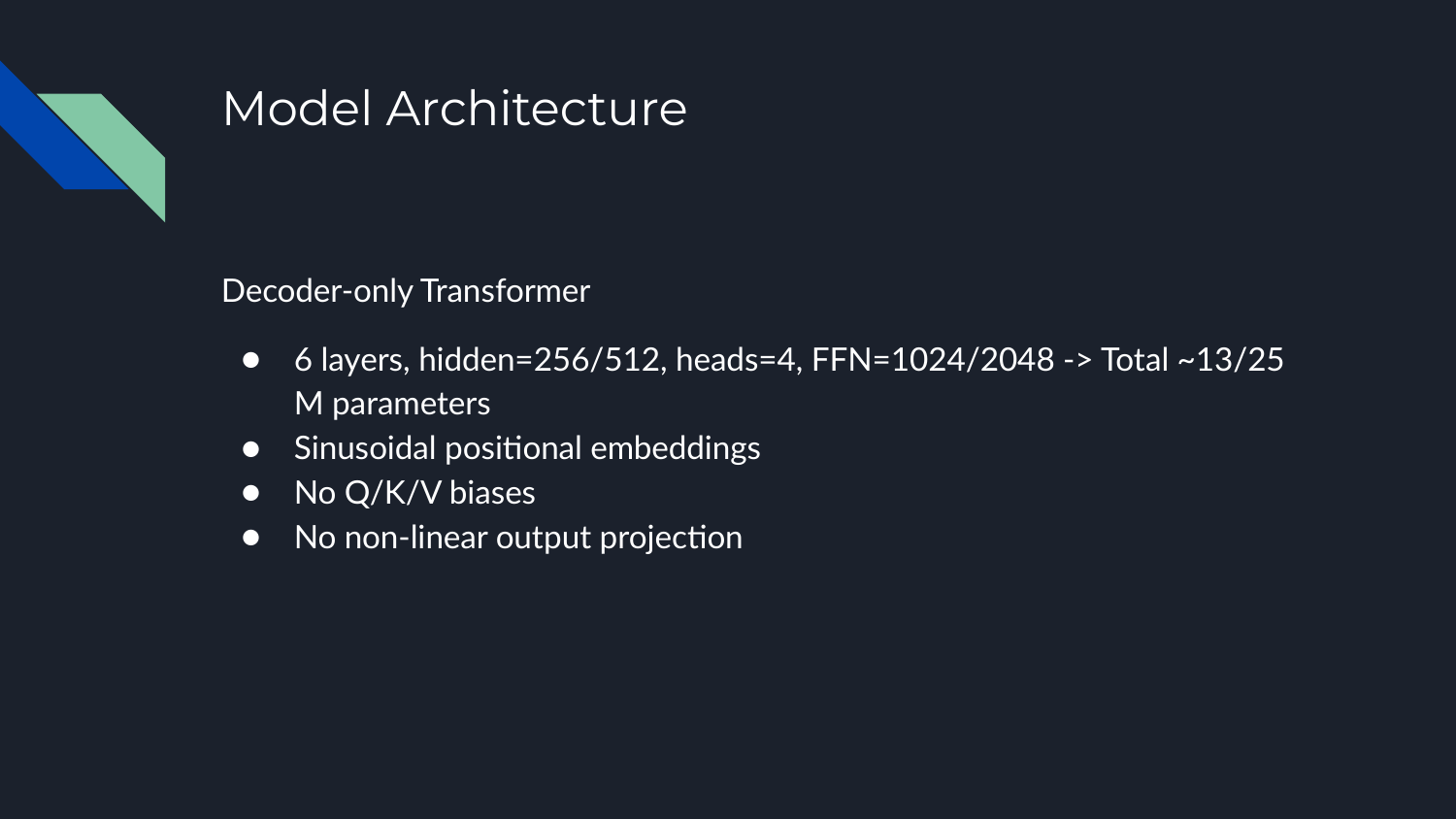

# Model Architecture
Decoder-only Transformer
6 layers, hidden=256/512, heads=4, FFN=1024/2048 -> Total ~13/25 M parameters
Sinusoidal positional embeddings
No Q/K/V biases
No non-linear output projection